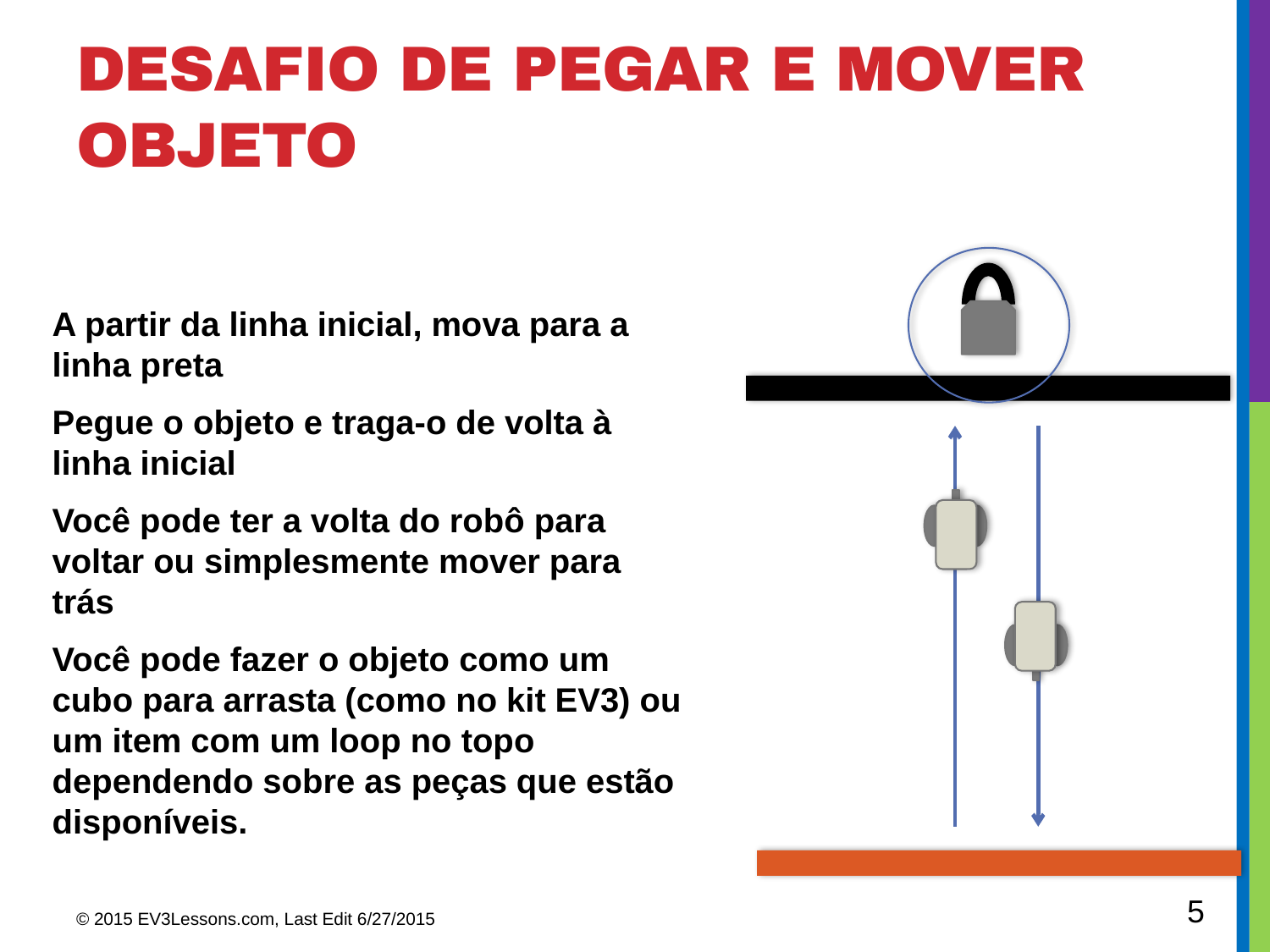

# Desafio de Pegar e Mover Objeto

A partir da linha inicial, mova para a linha preta
Pegue o objeto e traga-o de volta à linha inicial
Você pode ter a volta do robô para voltar ou simplesmente mover para trás
Você pode fazer o objeto como um cubo para arrasta (como no kit EV3) ou um item com um loop no topo dependendo sobre as peças que estão disponíveis.

5
© 2015 EV3Lessons.com, Last Edit 6/27/2015